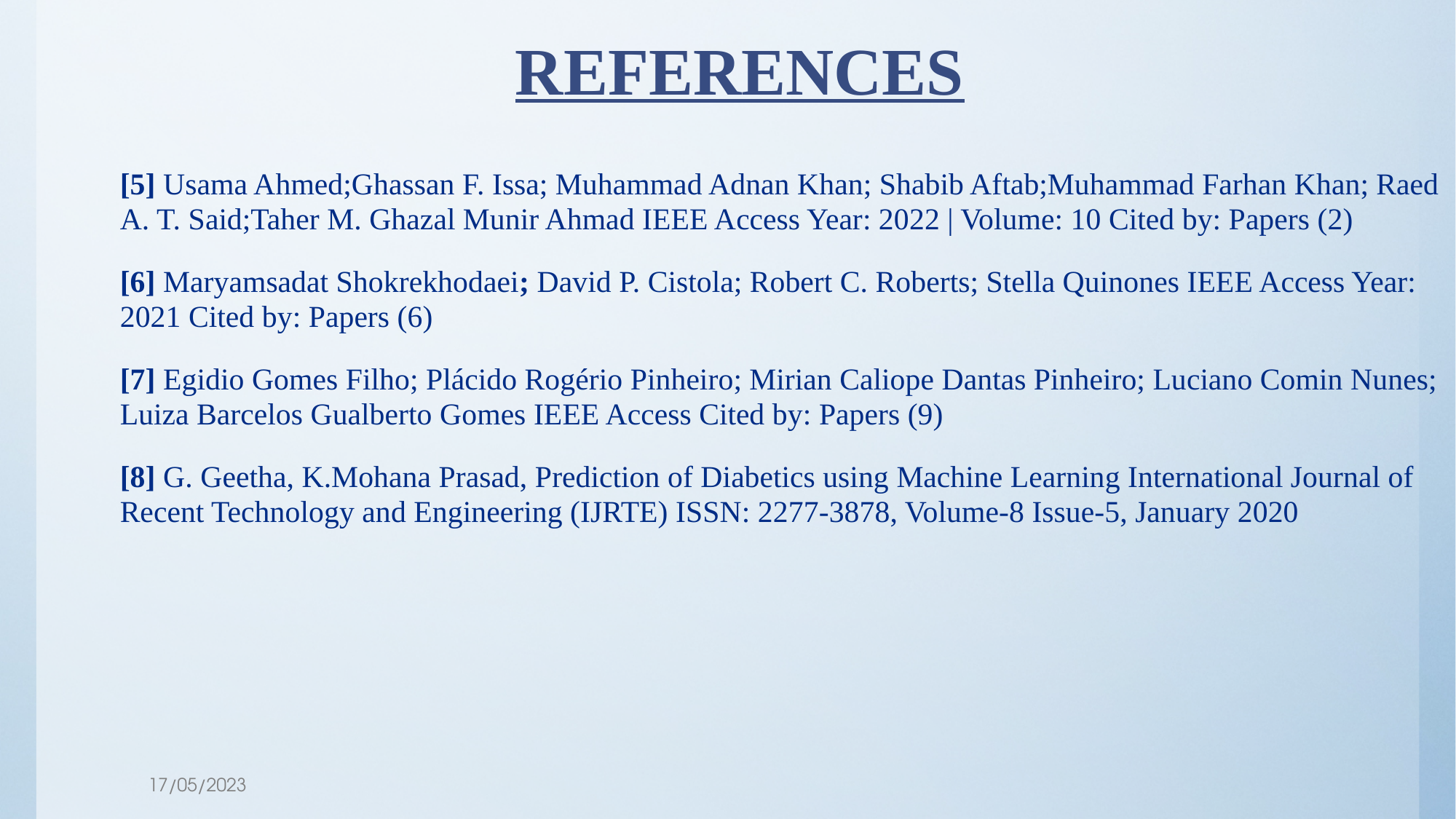

# REFERENCES

[5] Usama Ahmed;Ghassan F. Issa; Muhammad Adnan Khan; Shabib Aftab;Muhammad Farhan Khan; Raed A. T. Said;Taher M. Ghazal Munir Ahmad IEEE Access Year: 2022 | Volume: 10 Cited by: Papers (2)
[6] Maryamsadat Shokrekhodaei; David P. Cistola; Robert C. Roberts; Stella Quinones IEEE Access Year: 2021 Cited by: Papers (6)
[7] Egidio Gomes Filho; Plácido Rogério Pinheiro; Mirian Caliope Dantas Pinheiro; Luciano Comin Nunes; Luiza Barcelos Gualberto Gomes IEEE Access Cited by: Papers (9)
[8] G. Geetha, K.Mohana Prasad, Prediction of Diabetics using Machine Learning International Journal of Recent Technology and Engineering (IJRTE) ISSN: 2277-3878, Volume-8 Issue-5, January 2020

17/05/2023